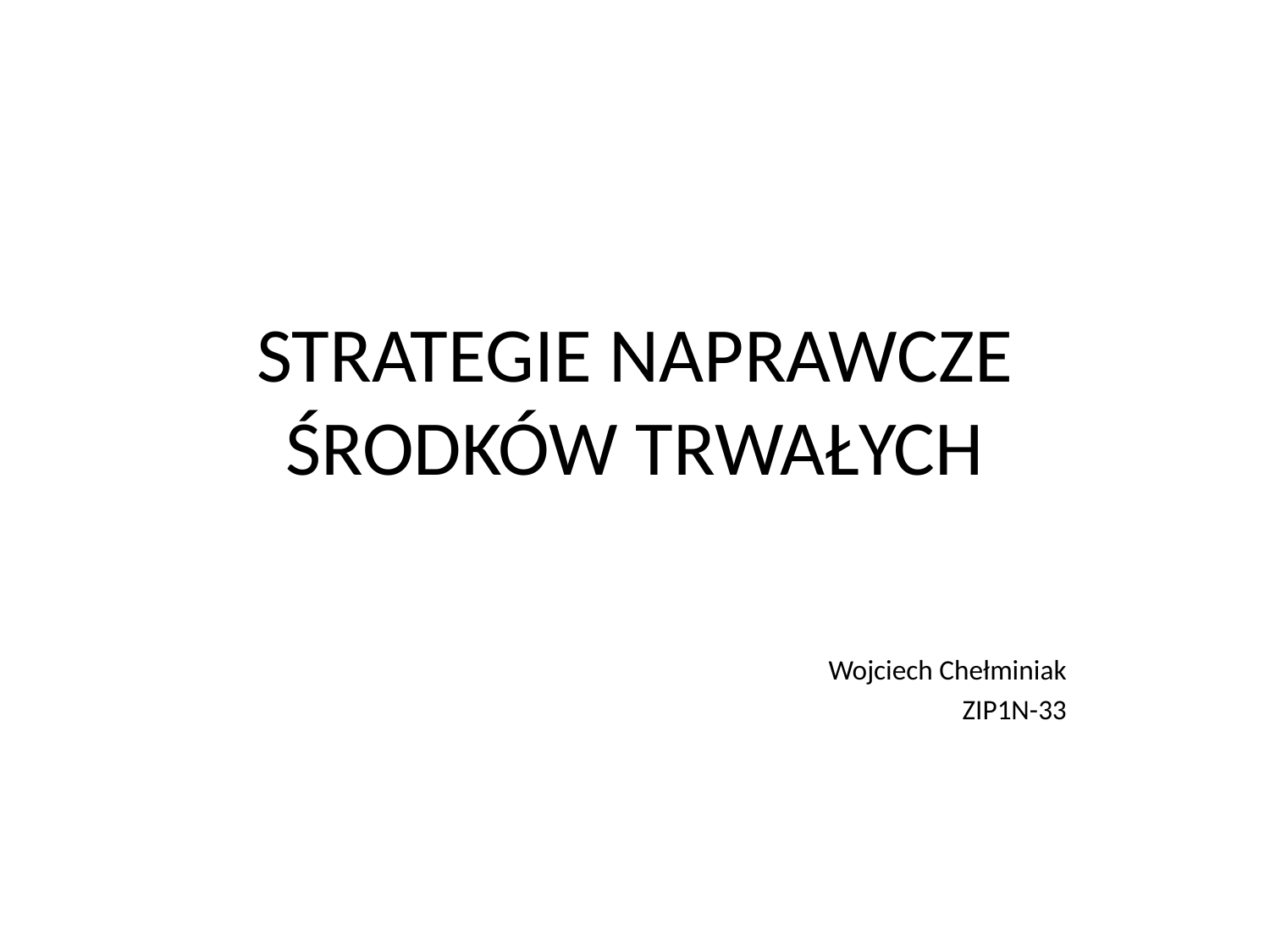

# STRATEGIE NAPRAWCZE ŚRODKÓW TRWAŁYCH
Wojciech Chełminiak
ZIP1N-33